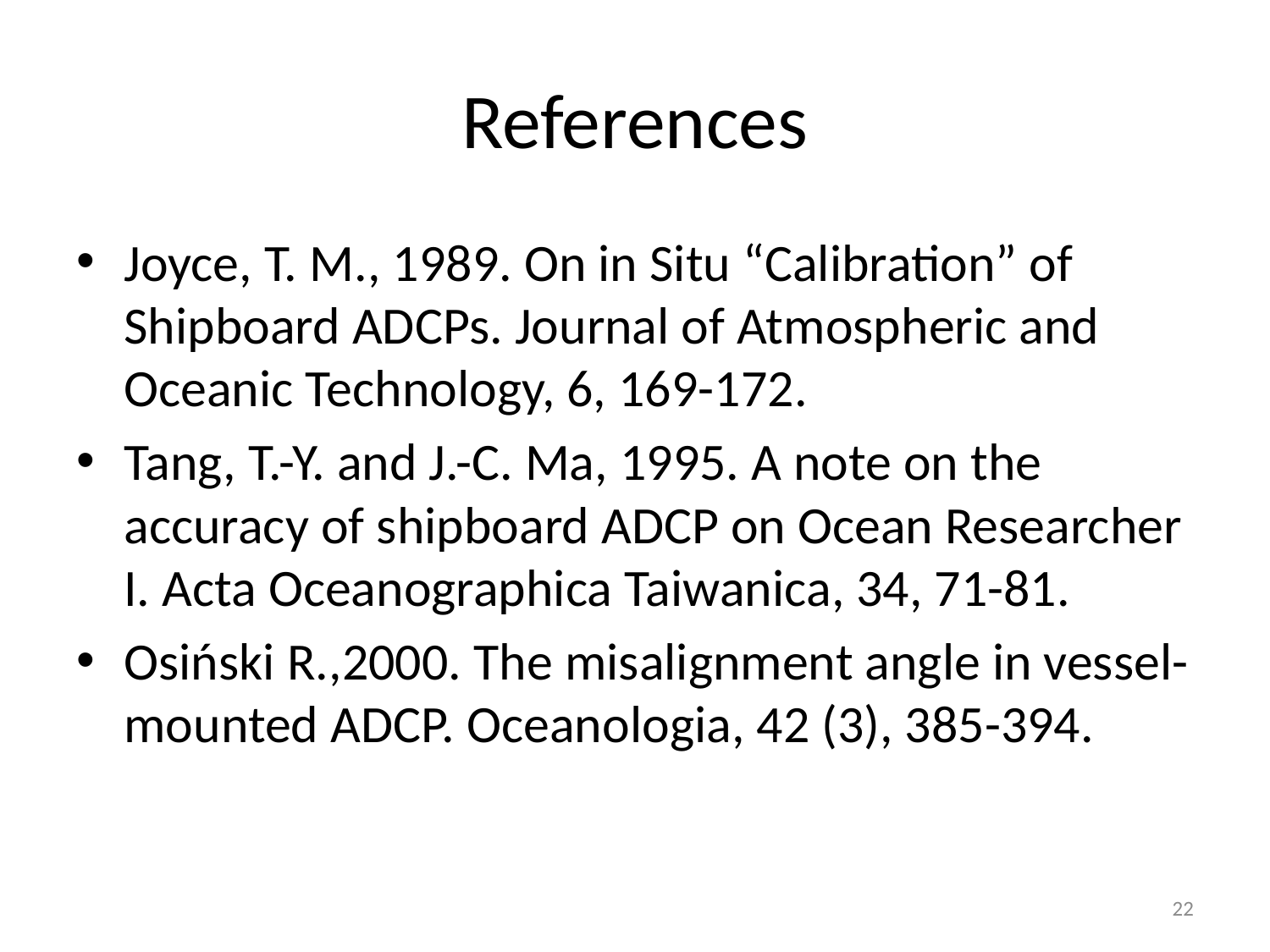

# References
Joyce, T. M., 1989. On in Situ “Calibration” of Shipboard ADCPs. Journal of Atmospheric and Oceanic Technology, 6, 169-172.
Tang, T.-Y. and J.-C. Ma, 1995. A note on the accuracy of shipboard ADCP on Ocean Researcher I. Acta Oceanographica Taiwanica, 34, 71-81.
Osiński R.,2000. The misalignment angle in vessel-mounted ADCP. Oceanologia, 42 (3), 385-394.

22